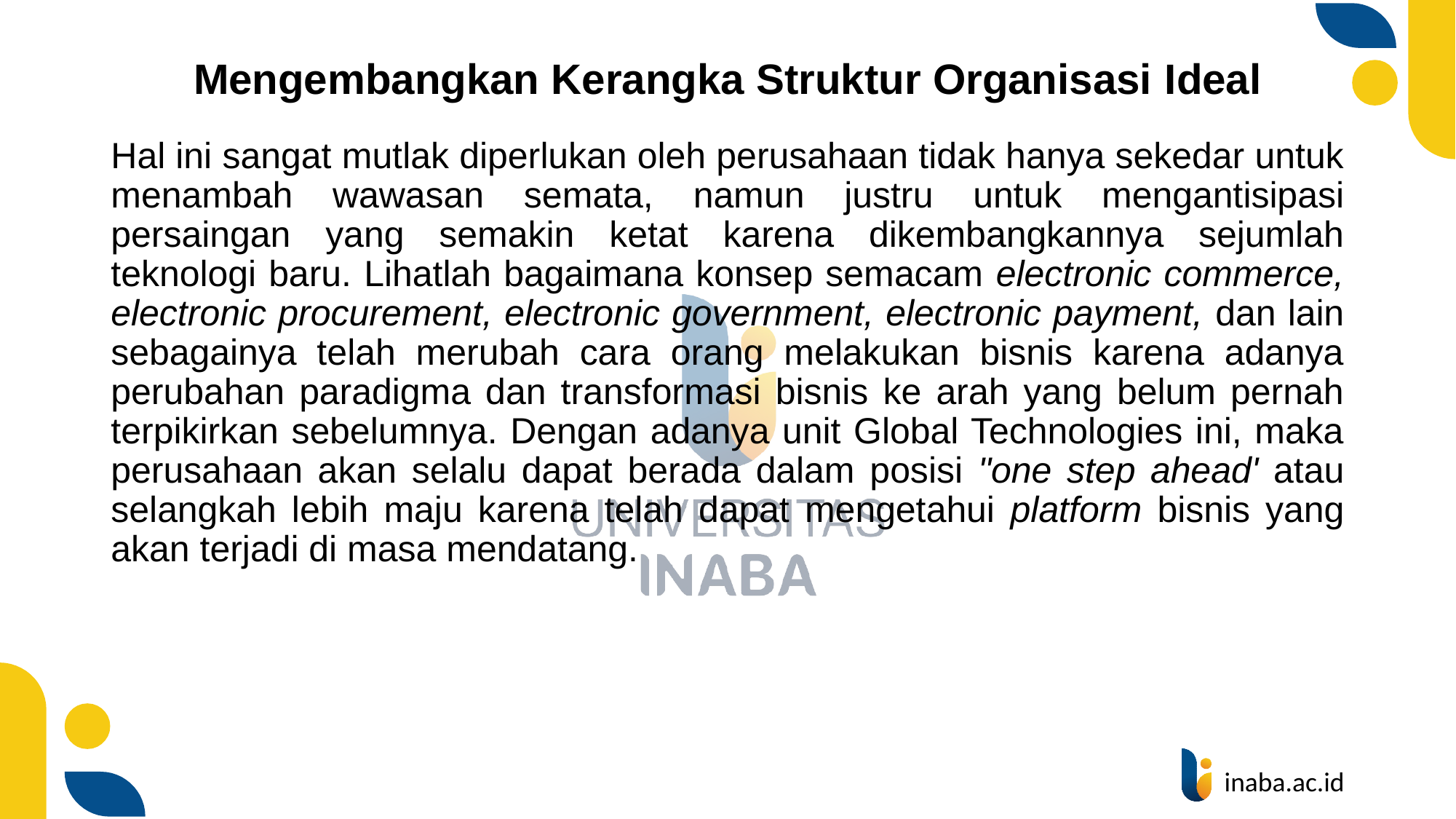

# Mengembangkan Kerangka Struktur Organisasi Ideal
Hal ini sangat mutlak diperlukan oleh perusahaan tidak hanya sekedar untuk menambah wawasan semata, namun justru untuk mengantisipasi persaingan yang semakin ketat karena dikembangkannya sejumlah teknologi baru. Lihatlah bagaimana konsep semacam electronic commerce, electronic procurement, electronic government, electronic payment, dan lain sebagainya telah merubah cara orang melakukan bisnis karena adanya perubahan paradigma dan transformasi bisnis ke arah yang belum pernah terpikirkan sebelumnya. Dengan adanya unit Global Technologies ini, maka perusahaan akan selalu dapat berada dalam posisi "one step ahead' atau selangkah lebih maju karena telah dapat mengetahui platform bisnis yang akan terjadi di masa mendatang.